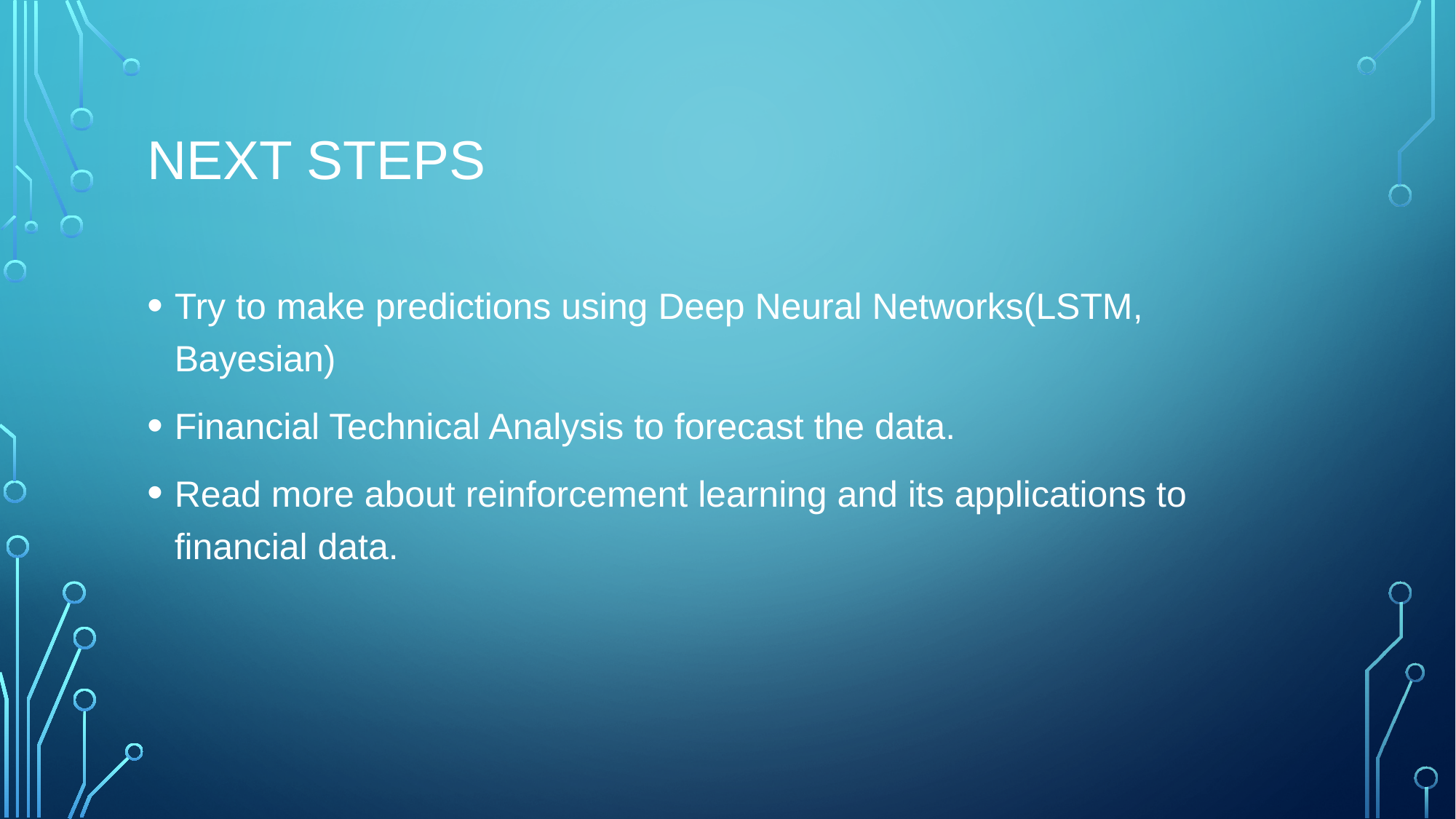

# Next steps
Try to make predictions using Deep Neural Networks(LSTM, Bayesian)
Financial Technical Analysis to forecast the data.
Read more about reinforcement learning and its applications to financial data.